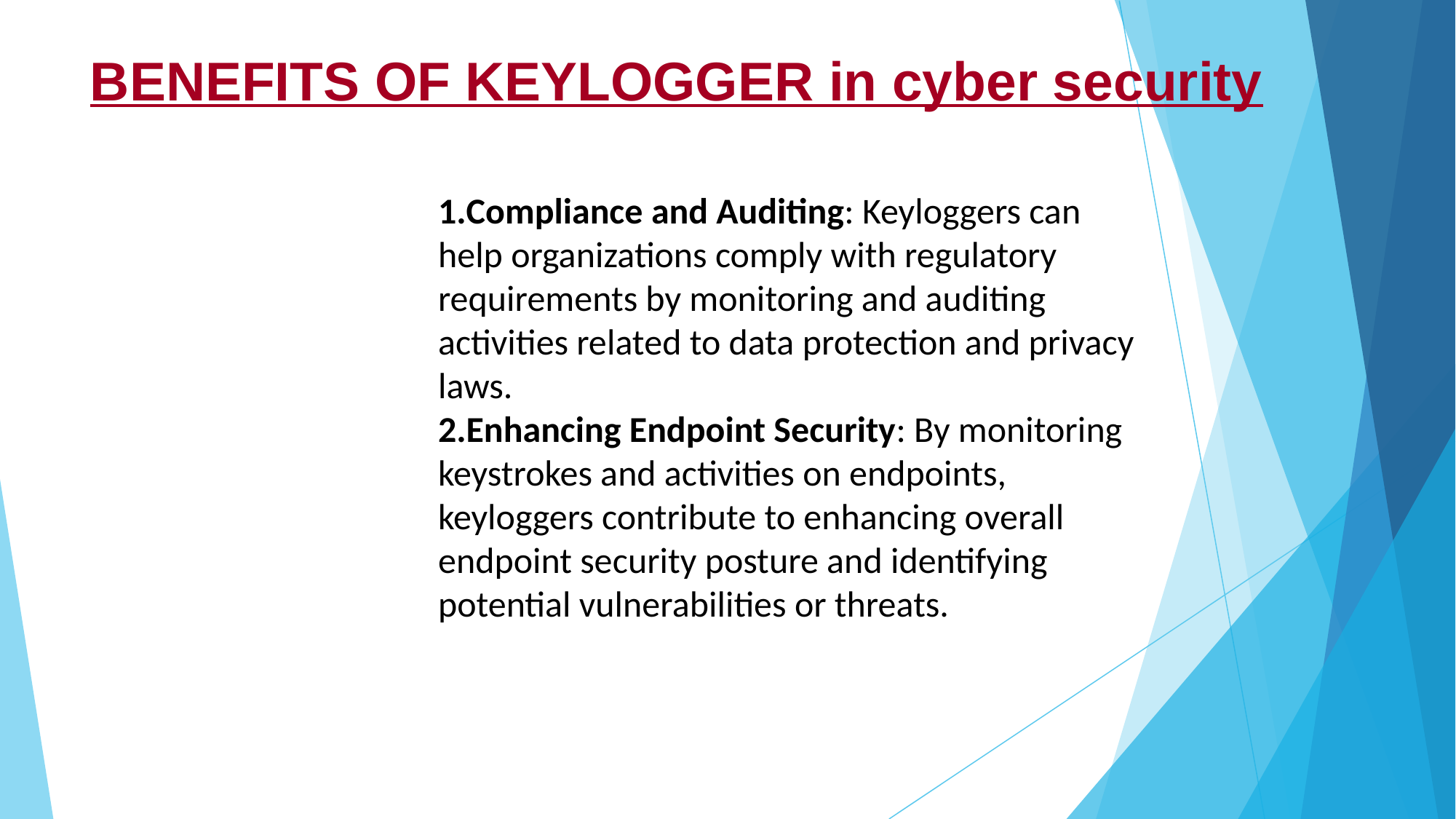

# BENEFITS OF KEYLOGGER in cyber security
Compliance and Auditing: Keyloggers can help organizations comply with regulatory requirements by monitoring and auditing activities related to data protection and privacy laws.
Enhancing Endpoint Security: By monitoring keystrokes and activities on endpoints, keyloggers contribute to enhancing overall endpoint security posture and identifying potential vulnerabilities or threats.